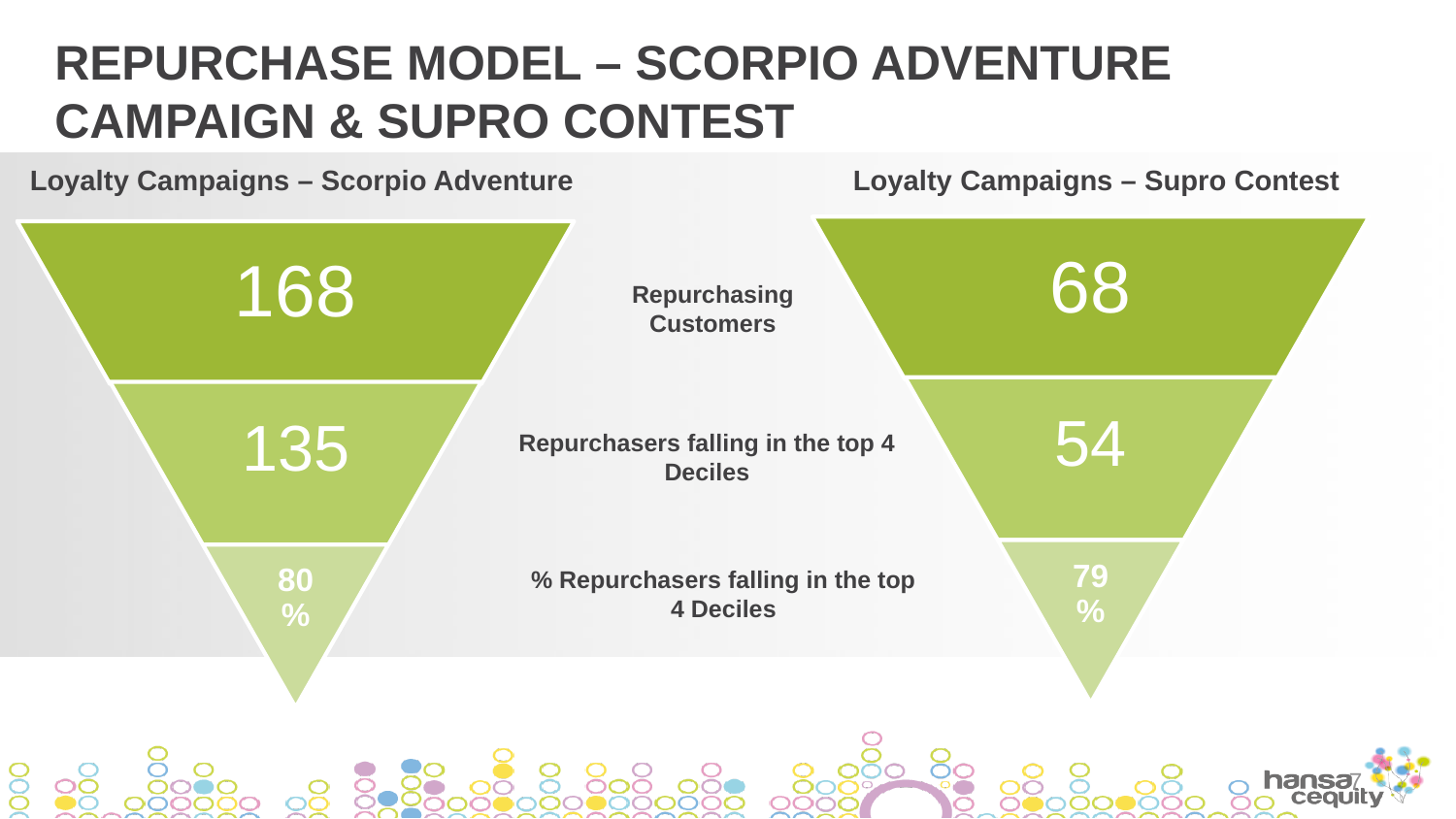

# RePURCHASE Model – SCORPIO ADVENTURE CAMPAIGN & SUPRO COnTEST
Loyalty Campaigns – Scorpio Adventure
Loyalty Campaigns – Supro Contest
68
54
79%
168
135
80%
Repurchasing Customers
Repurchasers falling in the top 4 Deciles
% Repurchasers falling in the top 4 Deciles
7